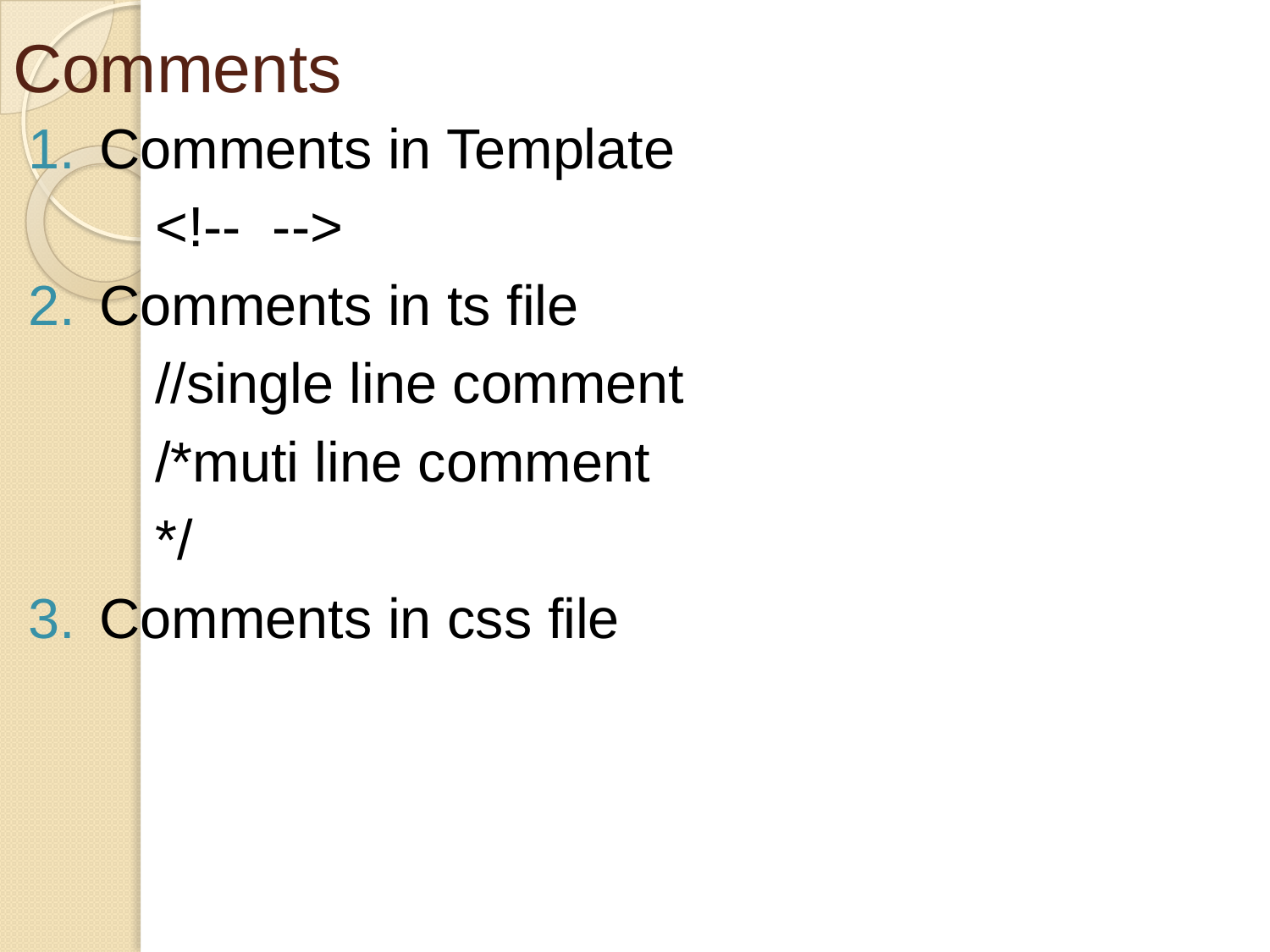

# Comments
Comments in Template
	<!--  -->
Comments in ts file
	//single line comment
	/*muti line comment
	*/
Comments in css file